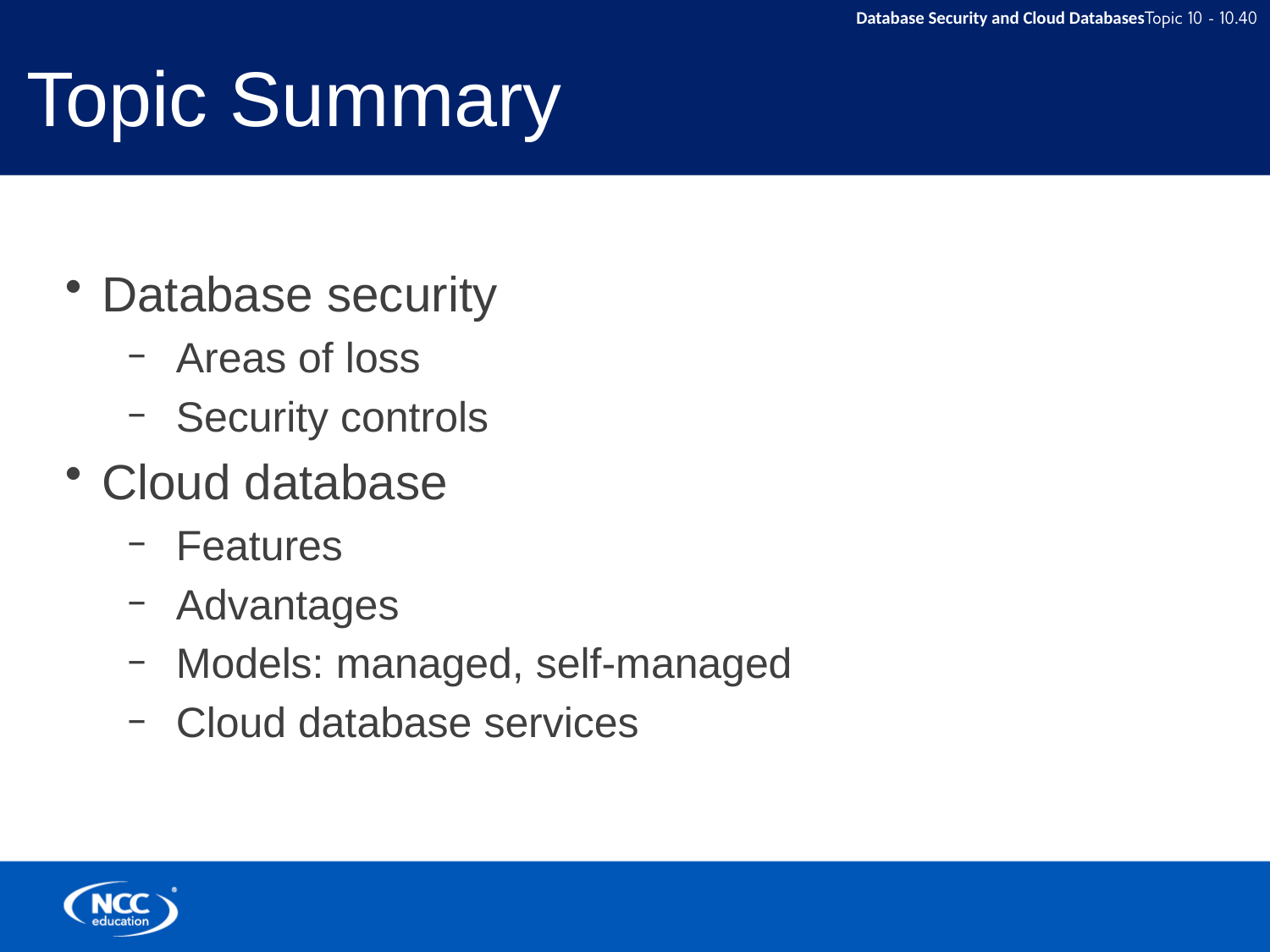

# Topic Summary
Database security
Areas of loss
Security controls
Cloud database
Features
Advantages
Models: managed, self-managed
Cloud database services